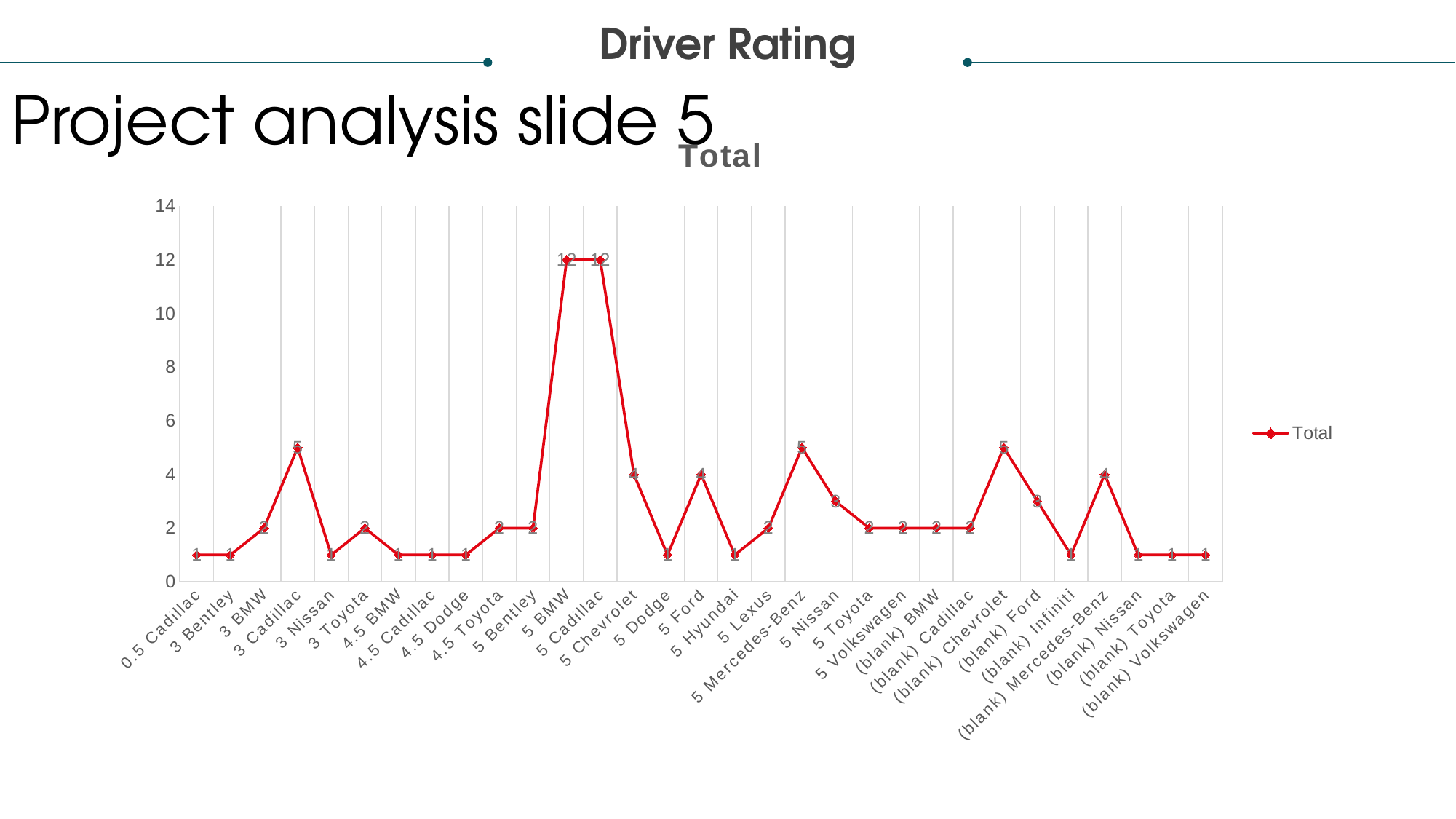

Driver Rating
Project analysis slide 5

### Chart:

| Category |  |
|---|---|
| 0.5 Cadillac | 1.0 |
| 3 Bentley | 1.0 |
| 3 BMW | 2.0 |
| 3 Cadillac | 5.0 |
| 3 Nissan | 1.0 |
| 3 Toyota | 2.0 |
| 4.5 BMW | 1.0 |
| 4.5 Cadillac | 1.0 |
| 4.5 Dodge | 1.0 |
| 4.5 Toyota | 2.0 |
| 5 Bentley | 2.0 |
| 5 BMW | 12.0 |
| 5 Cadillac | 12.0 |
| 5 Chevrolet | 4.0 |
| 5 Dodge | 1.0 |
| 5 Ford | 4.0 |
| 5 Hyundai | 1.0 |
| 5 Lexus | 2.0 |
| 5 Mercedes-Benz | 5.0 |
| 5 Nissan | 3.0 |
| 5 Toyota | 2.0 |
| 5 Volkswagen | 2.0 |
| (blank) BMW | 2.0 |
| (blank) Cadillac | 2.0 |
| (blank) Chevrolet | 5.0 |
| (blank) Ford | 3.0 |
| (blank) Infiniti | 1.0 |
| (blank) Mercedes-Benz | 4.0 |
| (blank) Nissan | 1.0 |
| (blank) Toyota | 1.0 |
| (blank) Volkswagen | 1.0 |